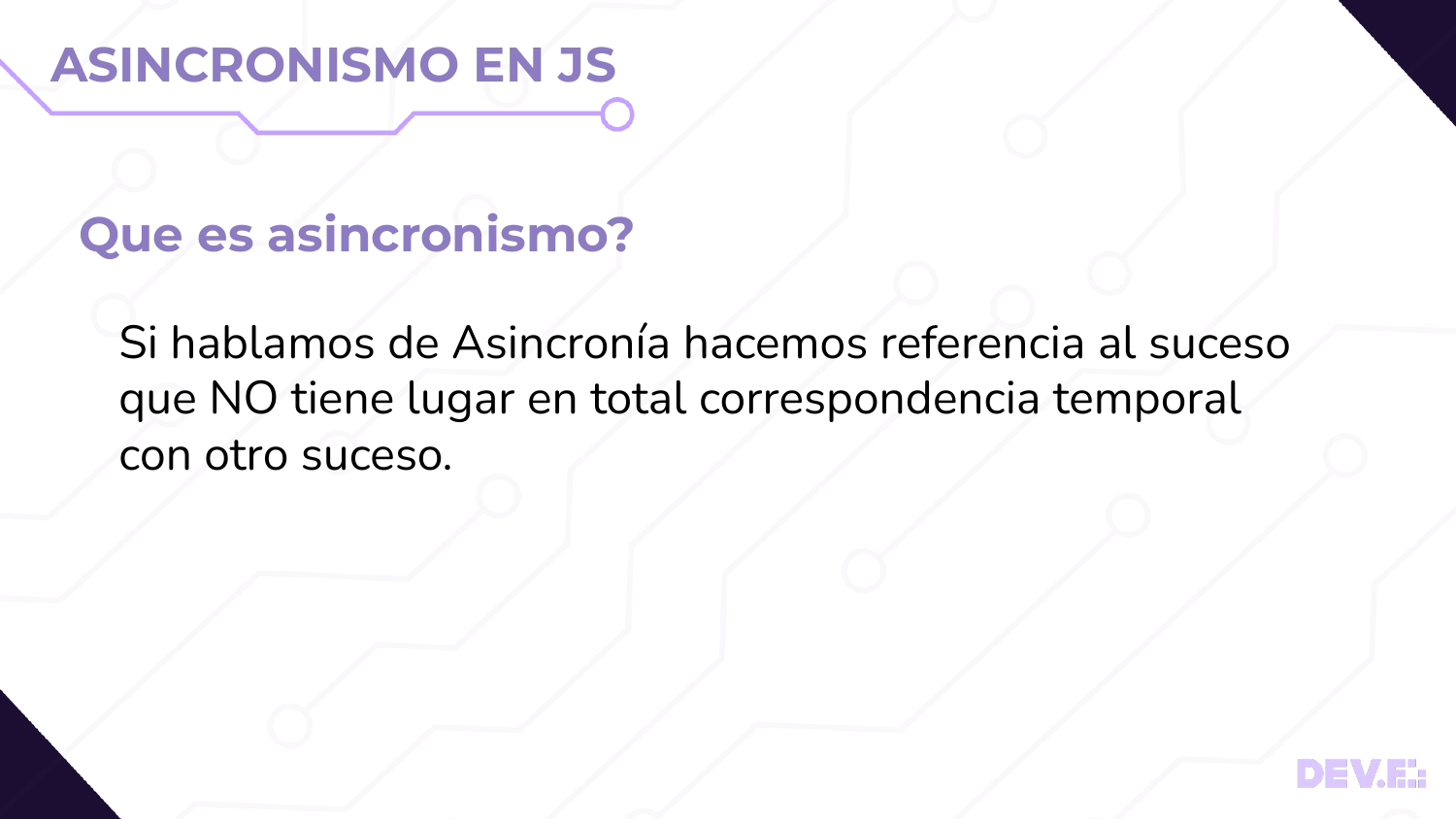

ASINCRONISMO EN JS
# Que es asincronismo?
Si hablamos de Asincronía hacemos referencia al suceso que NO tiene lugar en total correspondencia temporal con otro suceso.